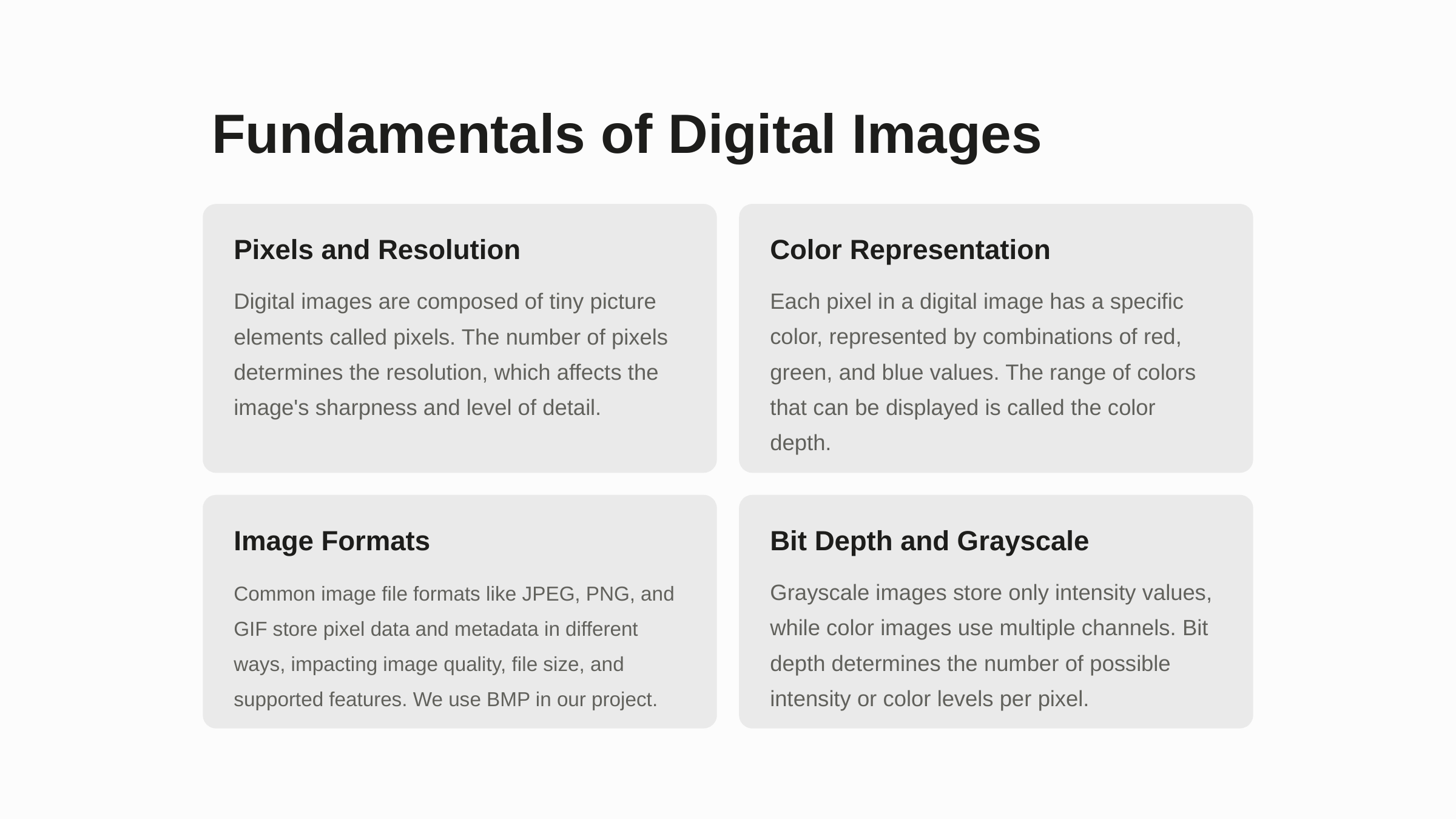

Fundamentals of Digital Images

Pixels and Resolution
Color Representation
Digital images are composed of tiny picture elements called pixels. The number of pixels determines the resolution, which affects the image's sharpness and level of detail.
Each pixel in a digital image has a specific color, represented by combinations of red, green, and blue values. The range of colors that can be displayed is called the color depth.

Image Formats
Bit Depth and Grayscale
Common image file formats like JPEG, PNG, and GIF store pixel data and metadata in different ways, impacting image quality, file size, and supported features. We use BMP in our project.
Grayscale images store only intensity values, while color images use multiple channels. Bit depth determines the number of possible intensity or color levels per pixel.